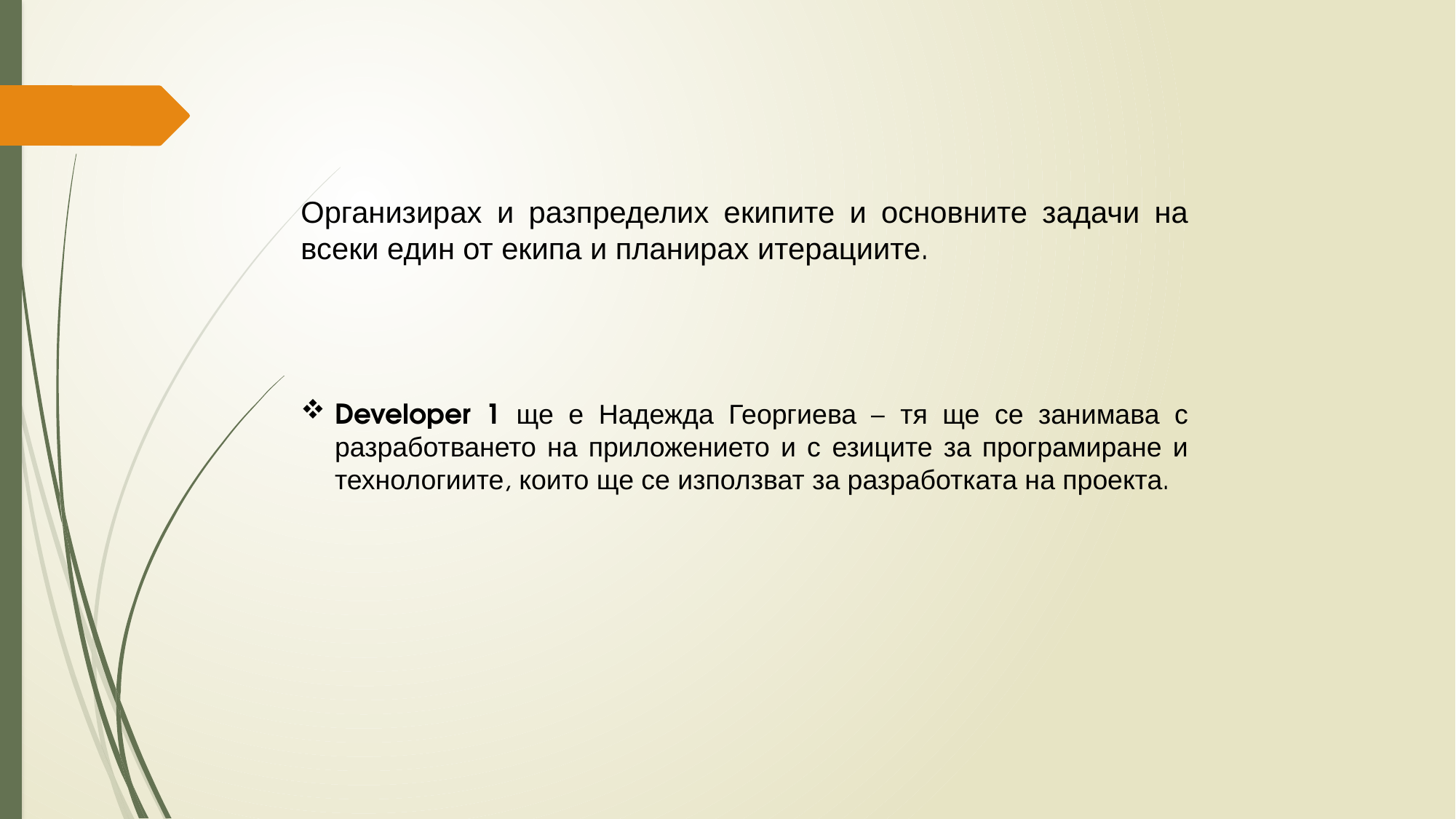

Организирах и разпределих екипите и основните задачи на всеки един от екипа и планирах итерациите.

Developer 1 ще е Надежда Георгиева – тя ще се занимава с разработването на приложението и с езиците за програмиране и технологиите, които ще се използват за разработката на проекта.